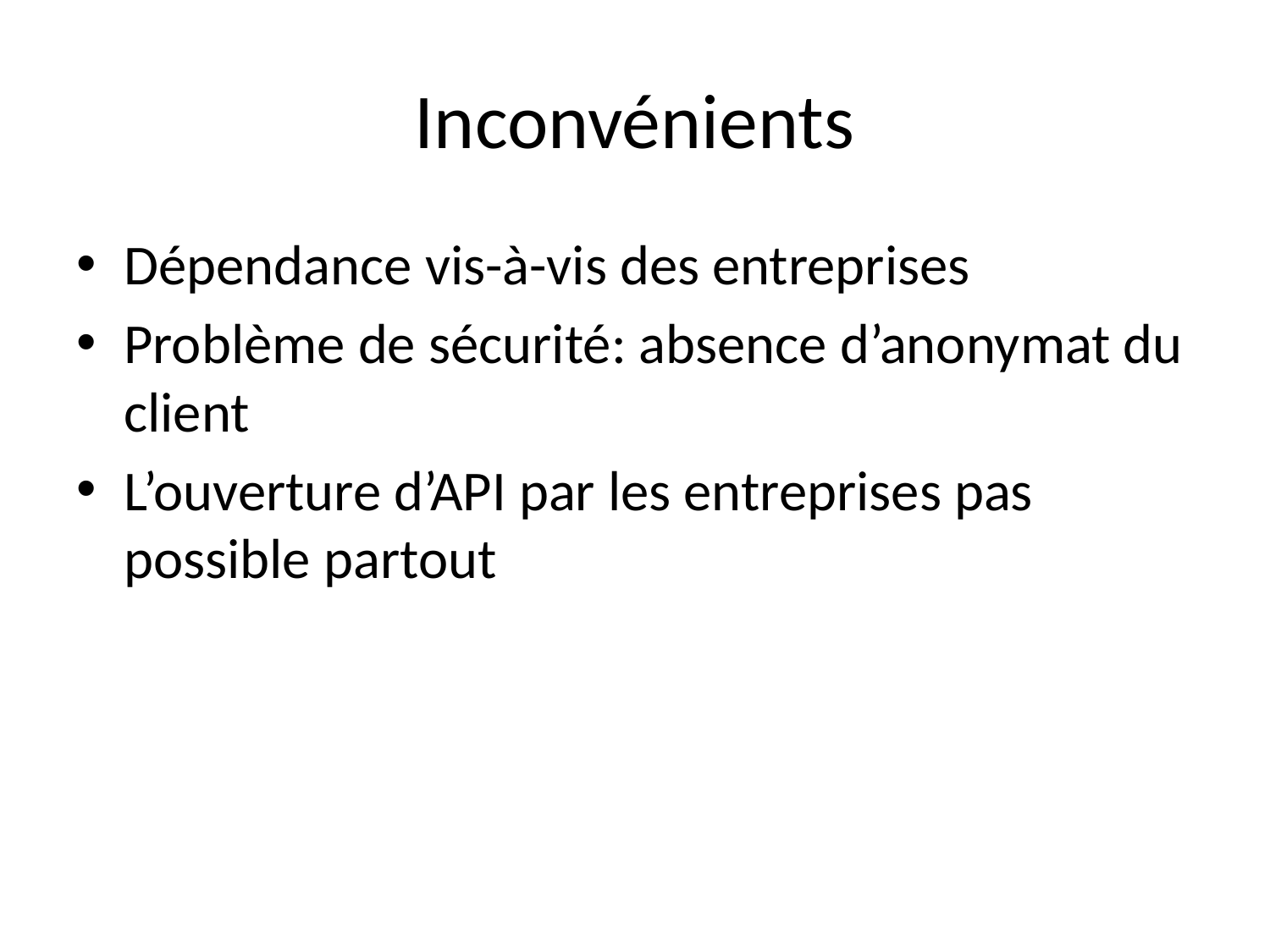

# Inconvénients
Dépendance vis-à-vis des entreprises
Problème de sécurité: absence d’anonymat du client
L’ouverture d’API par les entreprises pas possible partout